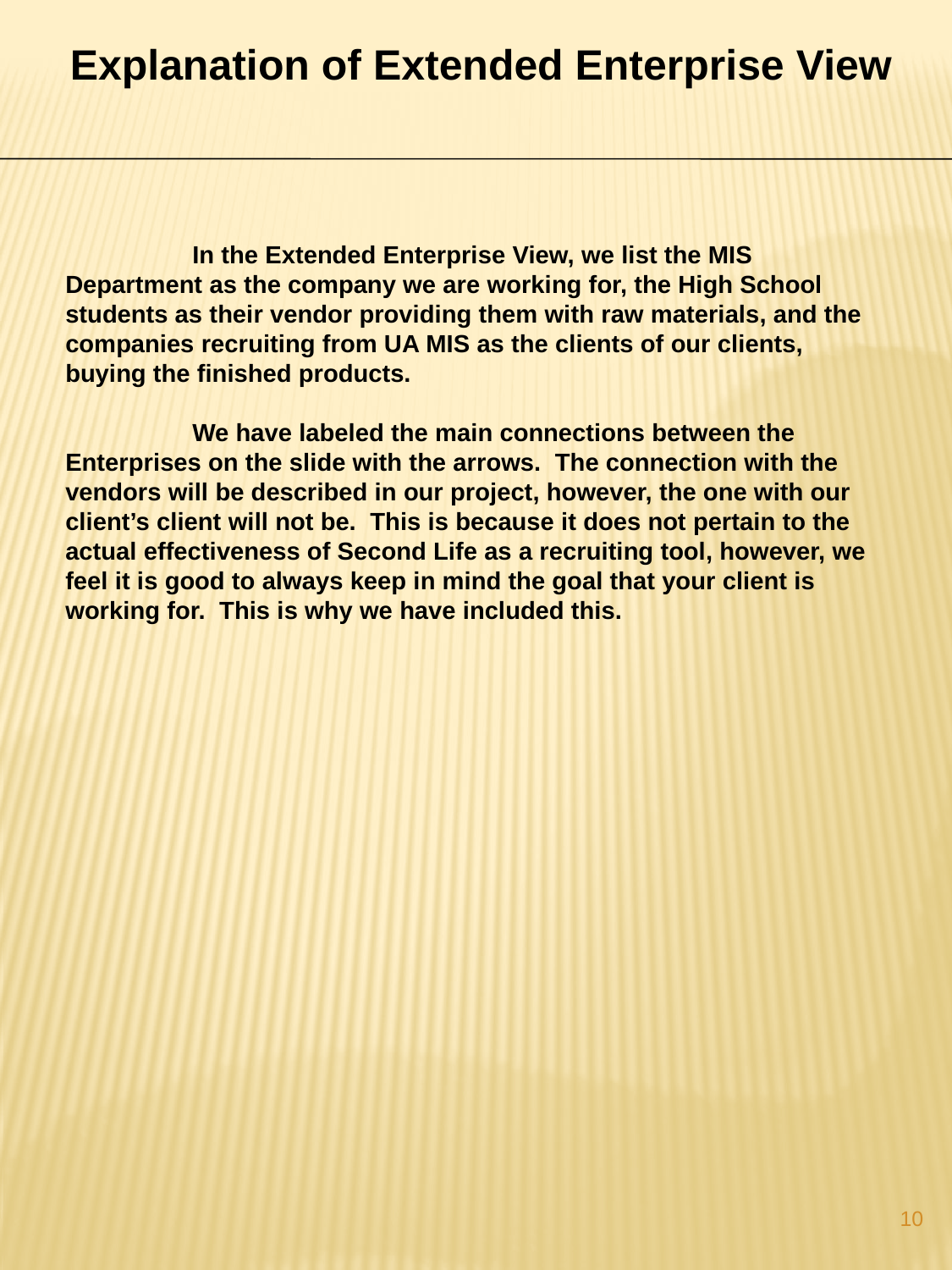

Explanation of Extended Enterprise View
	In the Extended Enterprise View, we list the MIS Department as the company we are working for, the High School students as their vendor providing them with raw materials, and the companies recruiting from UA MIS as the clients of our clients, buying the finished products.

	We have labeled the main connections between the Enterprises on the slide with the arrows.  The connection with the vendors will be described in our project, however, the one with our client’s client will not be.  This is because it does not pertain to the actual effectiveness of Second Life as a recruiting tool, however, we feel it is good to always keep in mind the goal that your client is working for.  This is why we have included this.
10